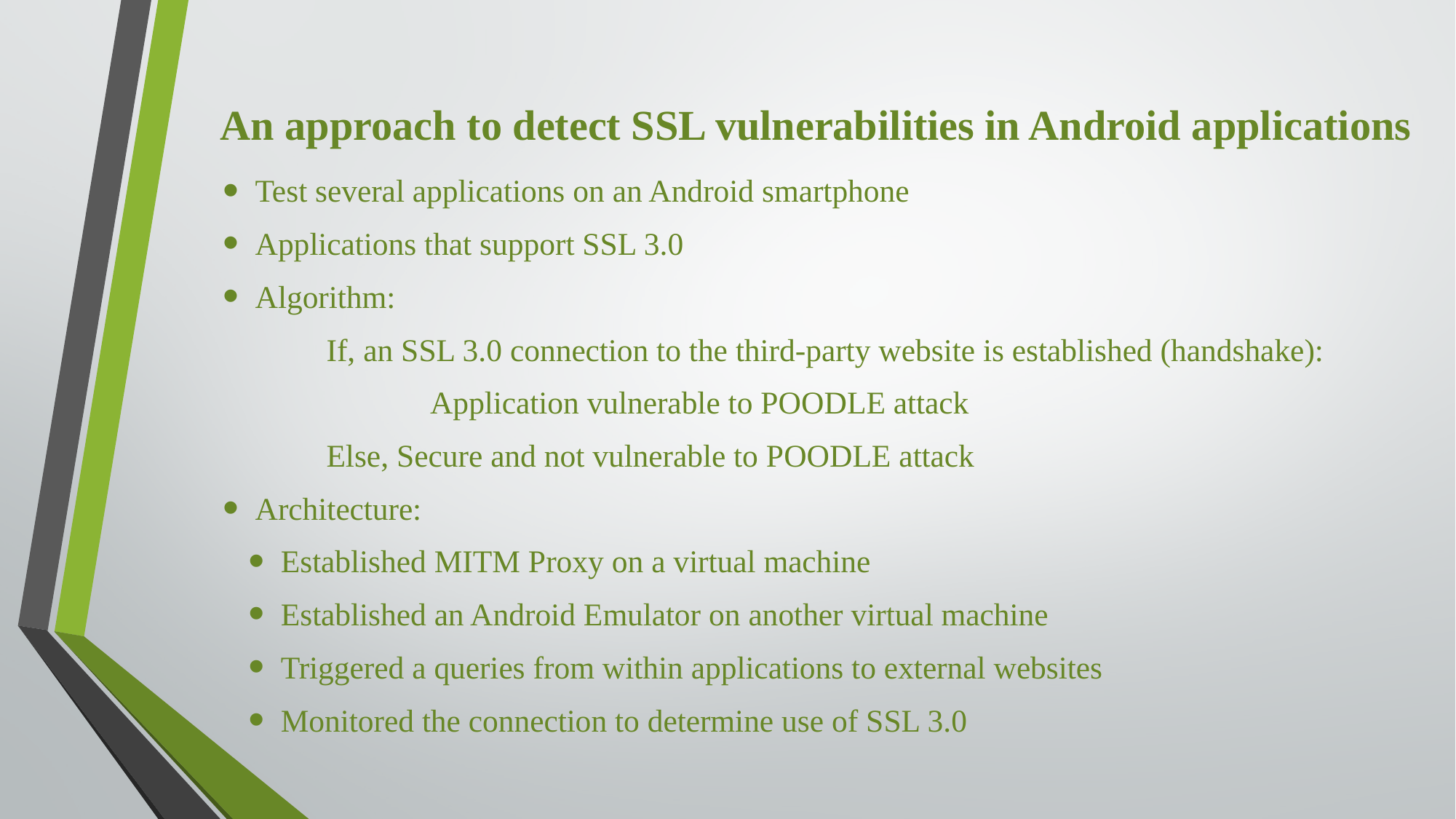

# An approach to detect SSL vulnerabilities in Android applications
Test several applications on an Android smartphone
Applications that support SSL 3.0
Algorithm:
	If, an SSL 3.0 connection to the third-party website is established (handshake):
		Application vulnerable to POODLE attack
	Else, Secure and not vulnerable to POODLE attack
Architecture:
Established MITM Proxy on a virtual machine
Established an Android Emulator on another virtual machine
Triggered a queries from within applications to external websites
Monitored the connection to determine use of SSL 3.0